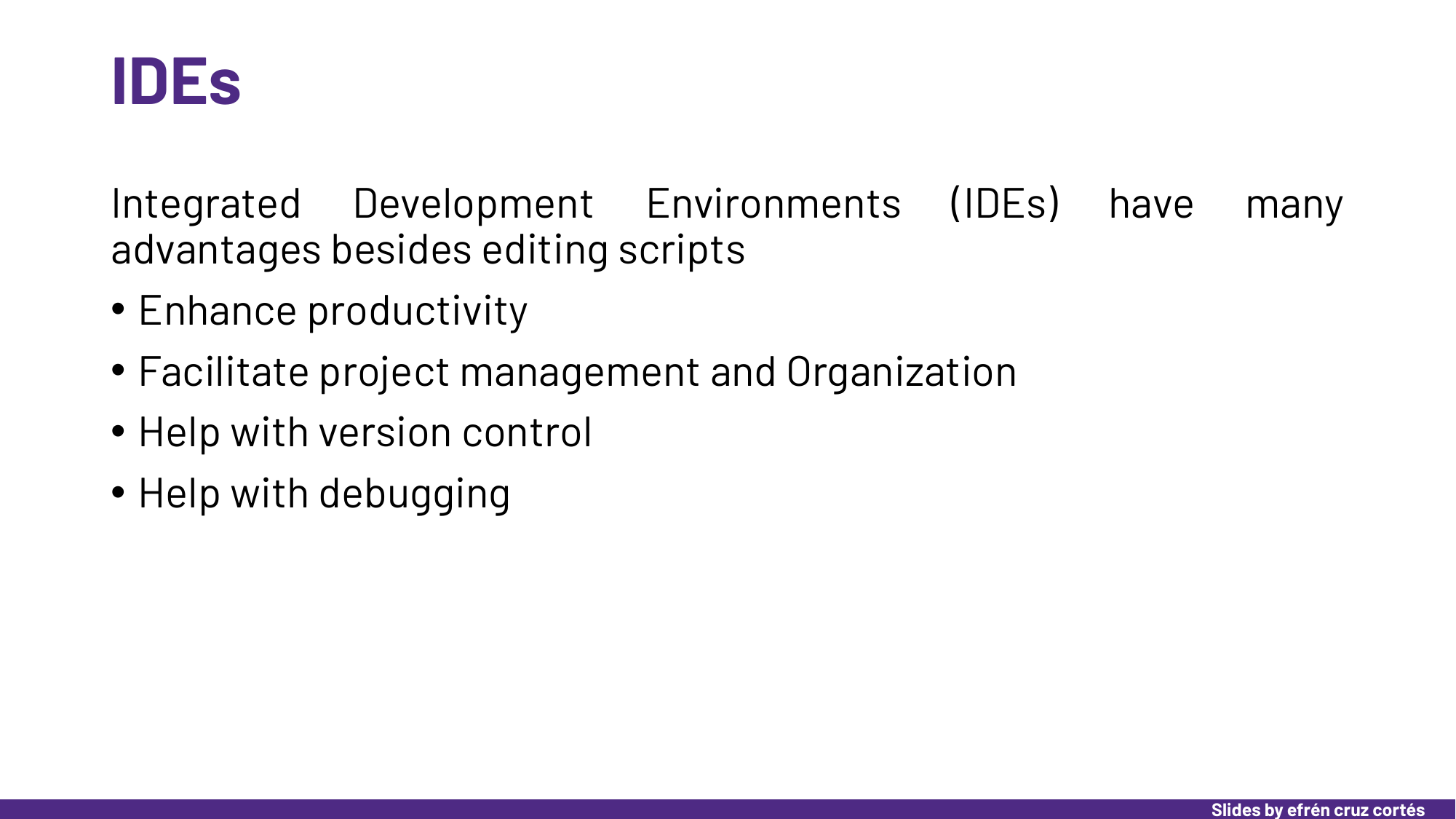

# IDEs
Integrated Development Environments (IDEs) have many advantages besides editing scripts
Enhance productivity
Facilitate project management and Organization
Help with version control
Help with debugging